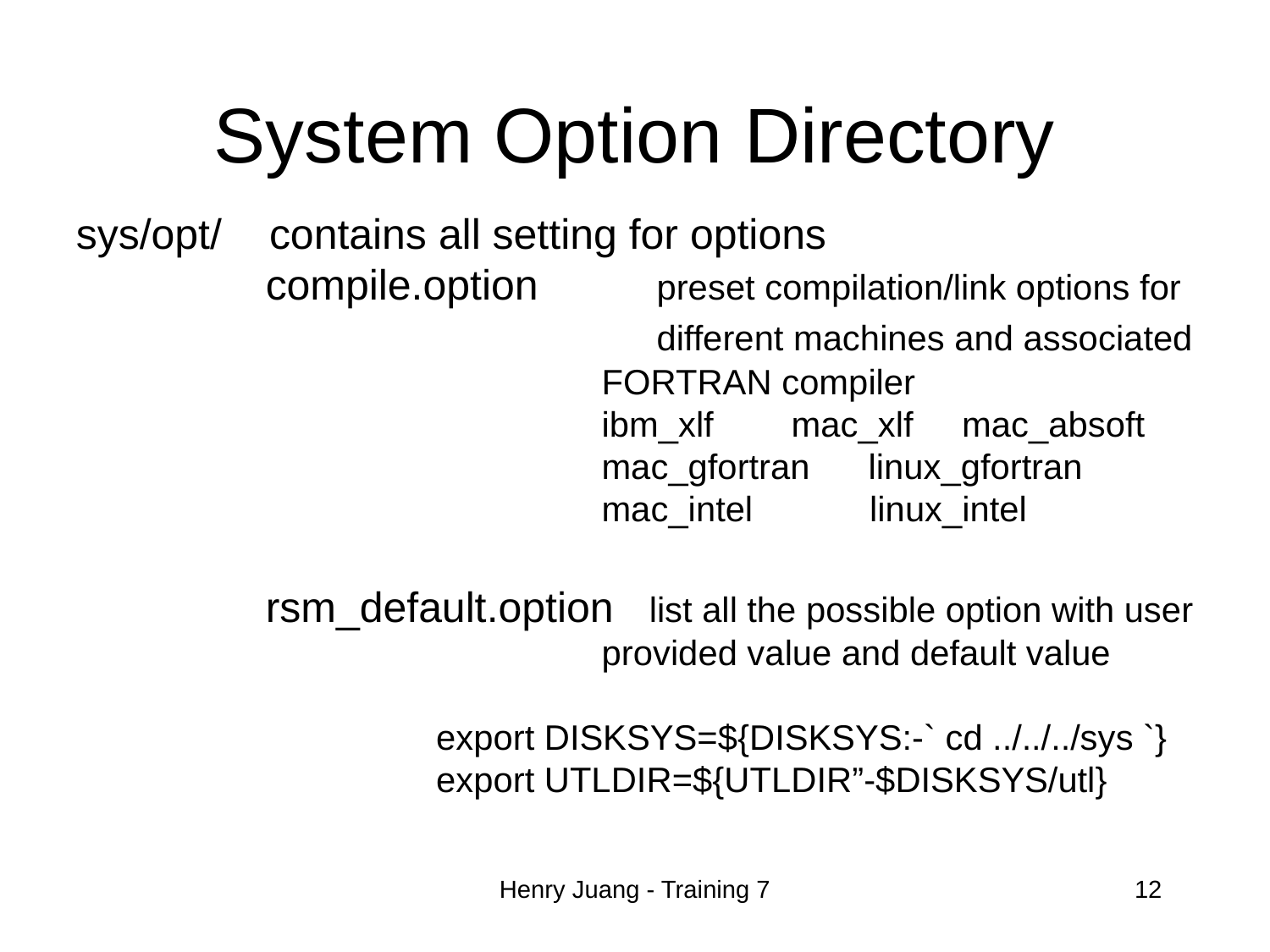

# System Option Directory
sys/opt/    contains all setting for options
                compile.option          preset compilation/link options for
                                                 different machines and associated
                                                      FORTRAN compiler
                                                      ibm_xlf        mac_xlf     mac_absoft
                                                      mac_gfortran      linux_gfortran
                                                      mac_intel            linux_intel

                rsm_default.option   list all the possible option with user
                                                      provided value and default value

                                     export DISKSYS=${DISKSYS:-` cd ../../../sys `}
                                     export UTLDIR=${UTLDIR”-$DISKSYS/utl}
Henry Juang - Training 7
12